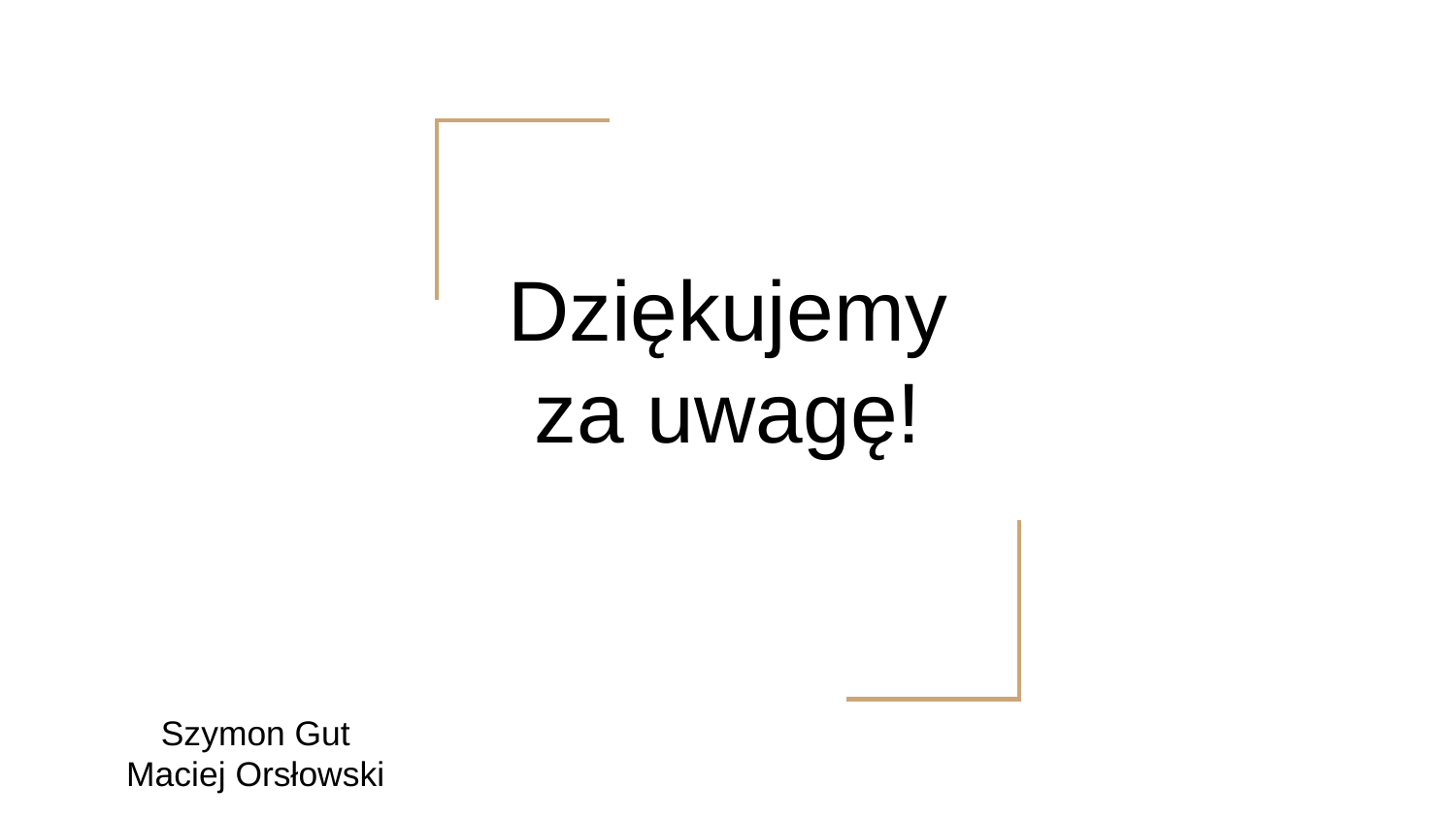

# Dziękujemy
za uwagę!
Szymon Gut
Maciej Orsłowski